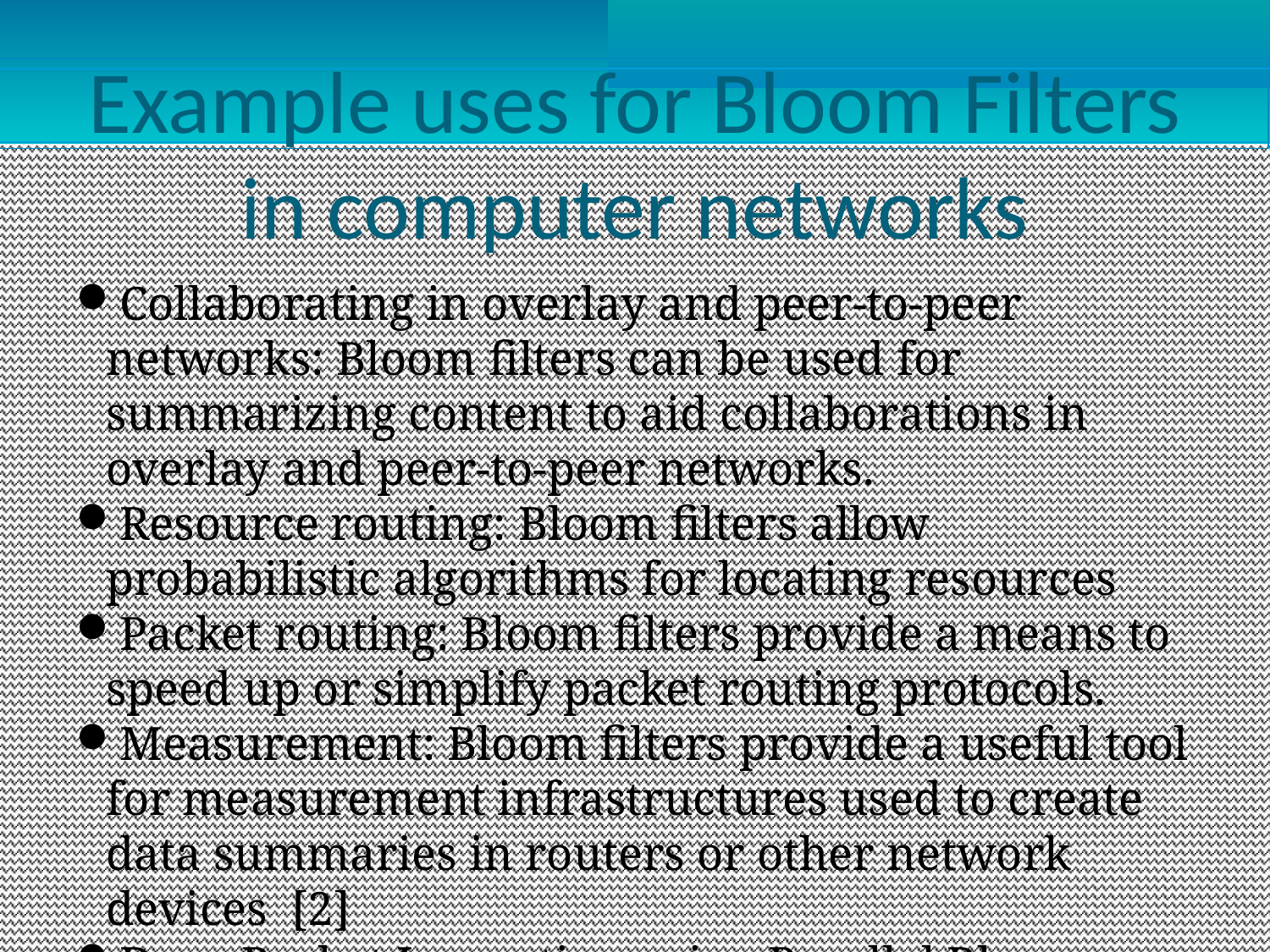

Example uses for Bloom Filters in computer networks
Collaborating in overlay and peer-to-peer networks: Bloom filters can be used for summarizing content to aid collaborations in overlay and peer-to-peer networks.
Resource routing: Bloom filters allow probabilistic algorithms for locating resources
Packet routing: Bloom filters provide a means to speed up or simplify packet routing protocols.
Measurement: Bloom filters provide a useful tool for measurement infrastructures used to create data summaries in routers or other network devices  [2]
Deep Packet Inspection using Parallel Bloom Filters  [7]